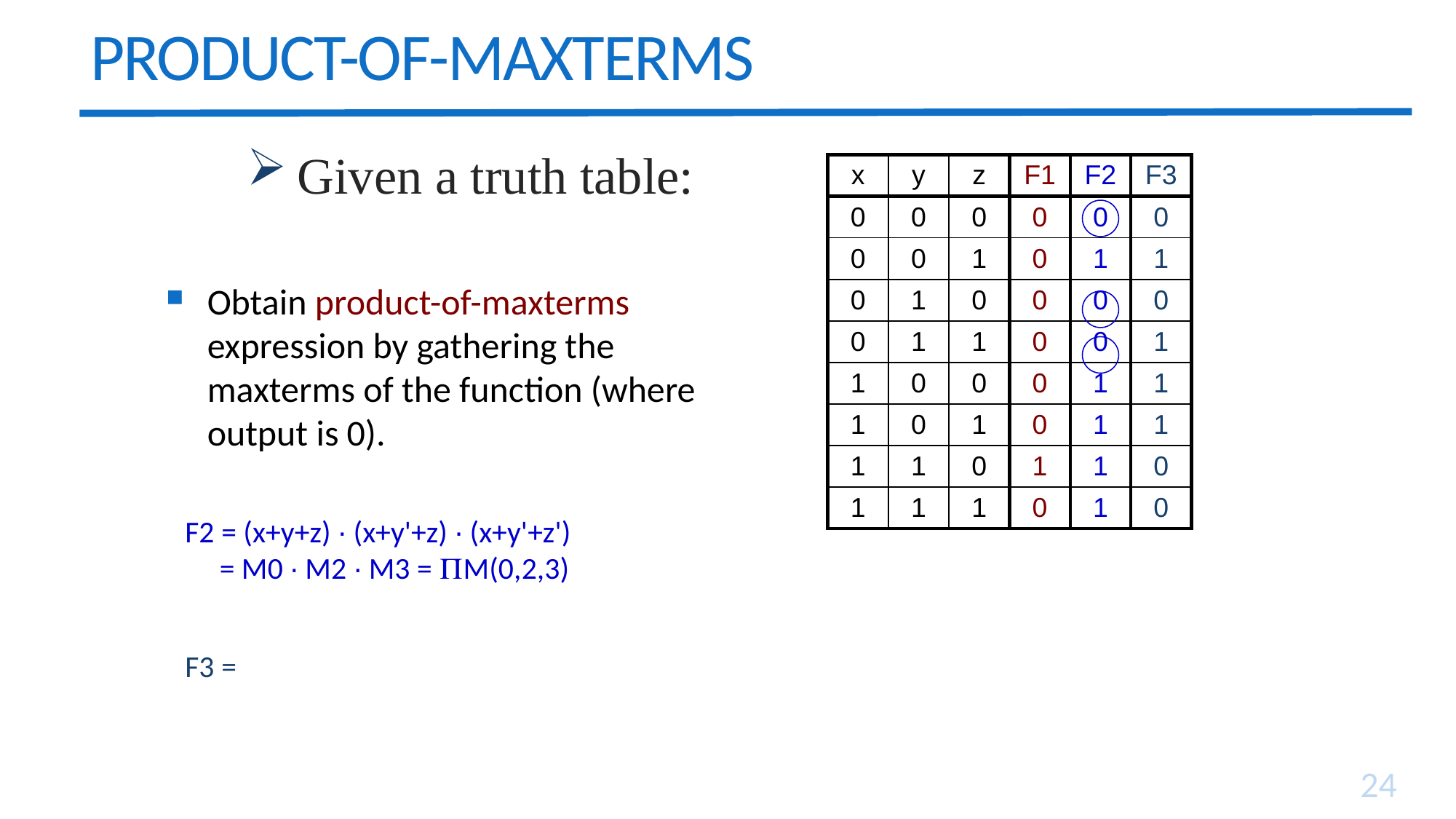

# PRODUCT-OF-MAXTERMS
Given a truth table:
| x | y | z | F1 | F2 | F3 |
| --- | --- | --- | --- | --- | --- |
| 0 | 0 | 0 | 0 | 0 | 0 |
| 0 | 0 | 1 | 0 | 1 | 1 |
| 0 | 1 | 0 | 0 | 0 | 0 |
| 0 | 1 | 1 | 0 | 0 | 1 |
| 1 | 0 | 0 | 0 | 1 | 1 |
| 1 | 0 | 1 | 0 | 1 | 1 |
| 1 | 1 | 0 | 1 | 1 | 0 |
| 1 | 1 | 1 | 0 | 1 | 0 |

Obtain product-of-maxterms expression by gathering the maxterms of the function (where output is 0).
F2 = (x+y+z) ∙ (x+y'+z) ∙ (x+y'+z')
     = M0 ∙ M2 ∙ M3 = ΠM(0,2,3)
F3 =
24